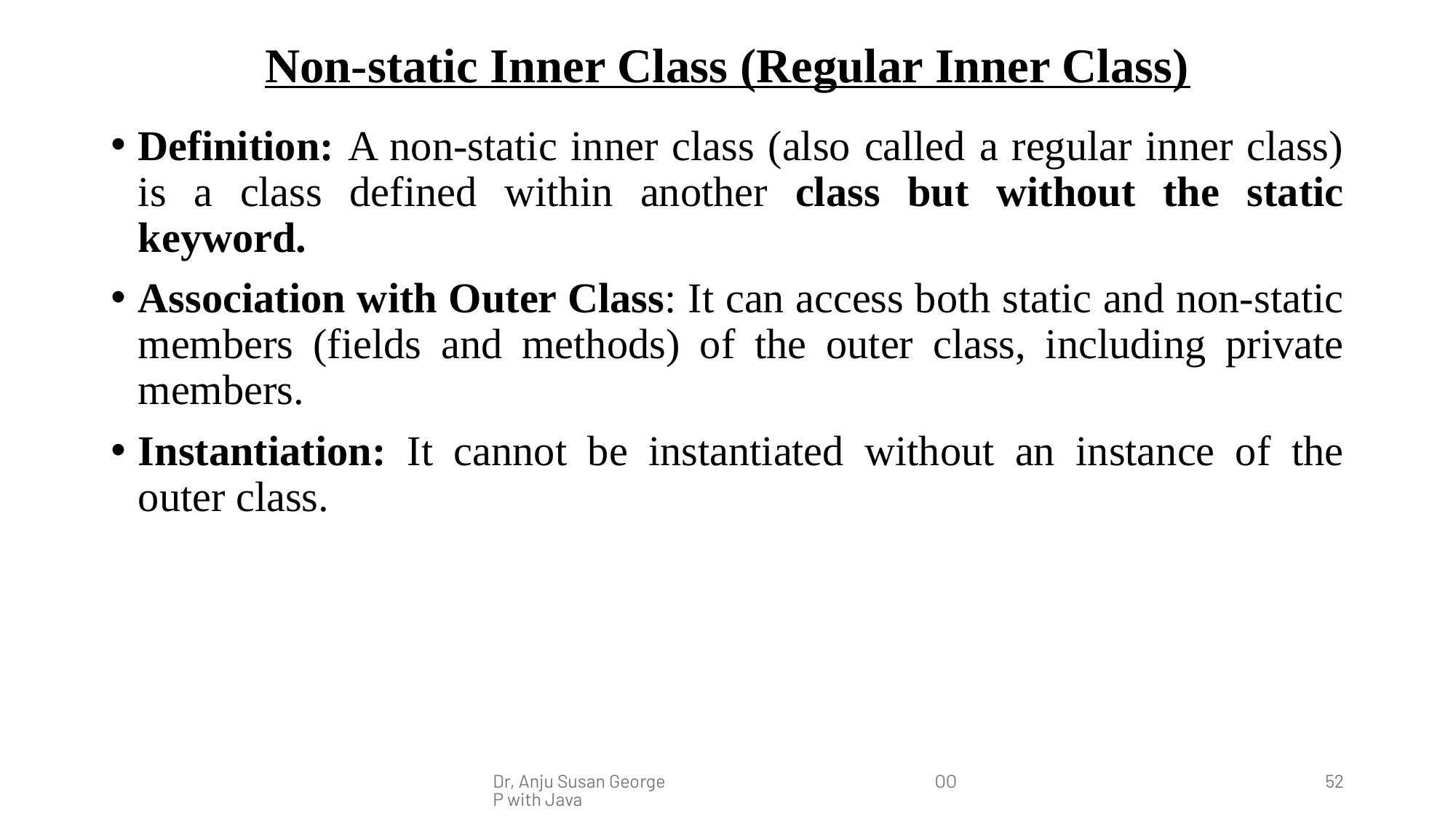

# Non-static Inner Class (Regular Inner Class)
Definition: A non-static inner class (also called a regular inner class) is a class defined within another class but without the static keyword.
Association with Outer Class: It can access both static and non-static members (fields and methods) of the outer class, including private members.
Instantiation: It cannot be instantiated without an instance of the outer class.
Dr, Anju Susan George                                                                          OOP with Java
52